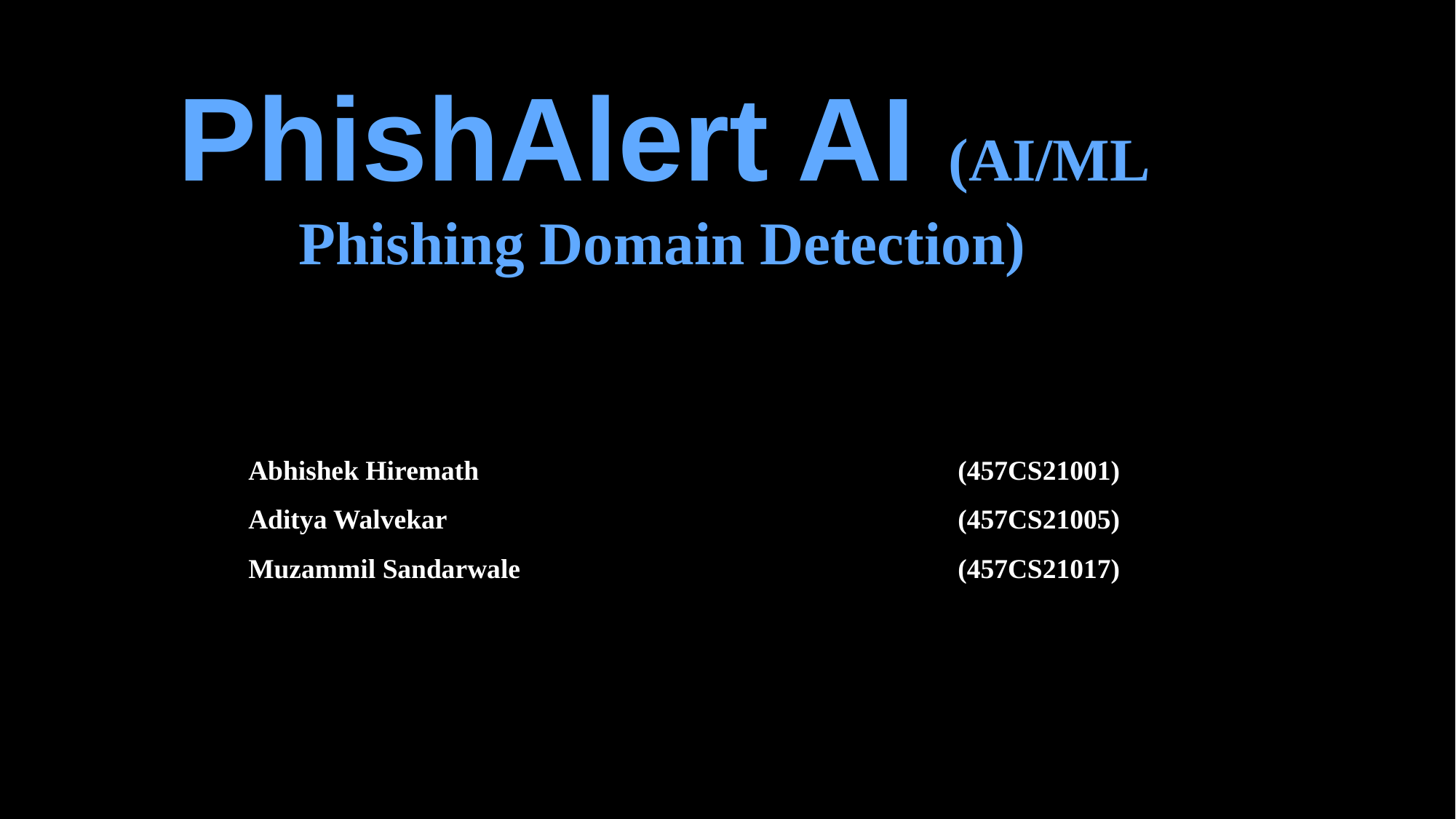

PhishAlert AI (AI/ML Phishing Domain Detection)

Abhishek Hiremath 					(457CS21001)
Aditya Walvekar 				         	(457CS21005)
Muzammil Sandarwale					(457CS21017)